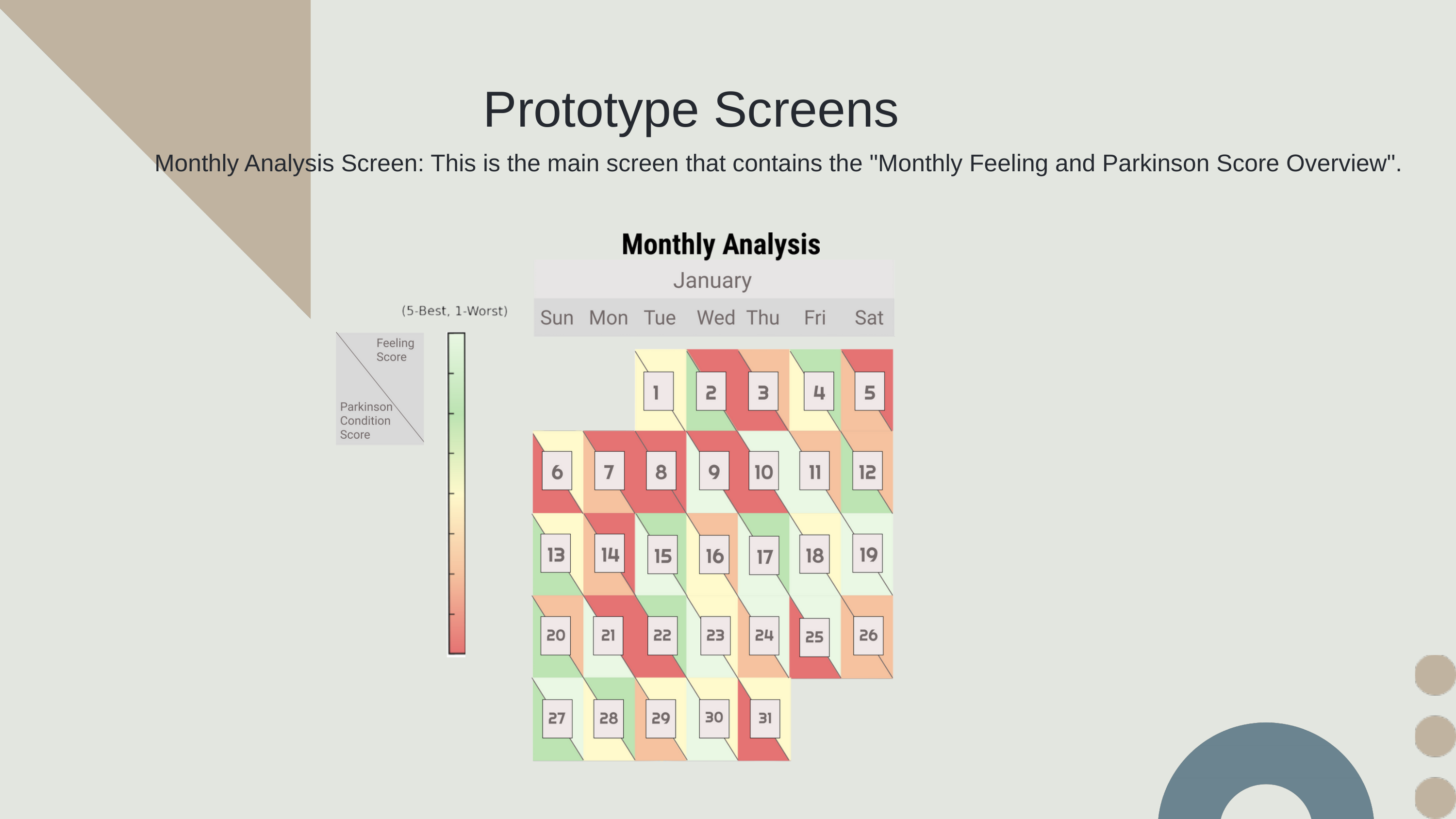

Prototype Screens
Monthly Analysis Screen: This is the main screen that contains the "Monthly Feeling and Parkinson Score Overview".